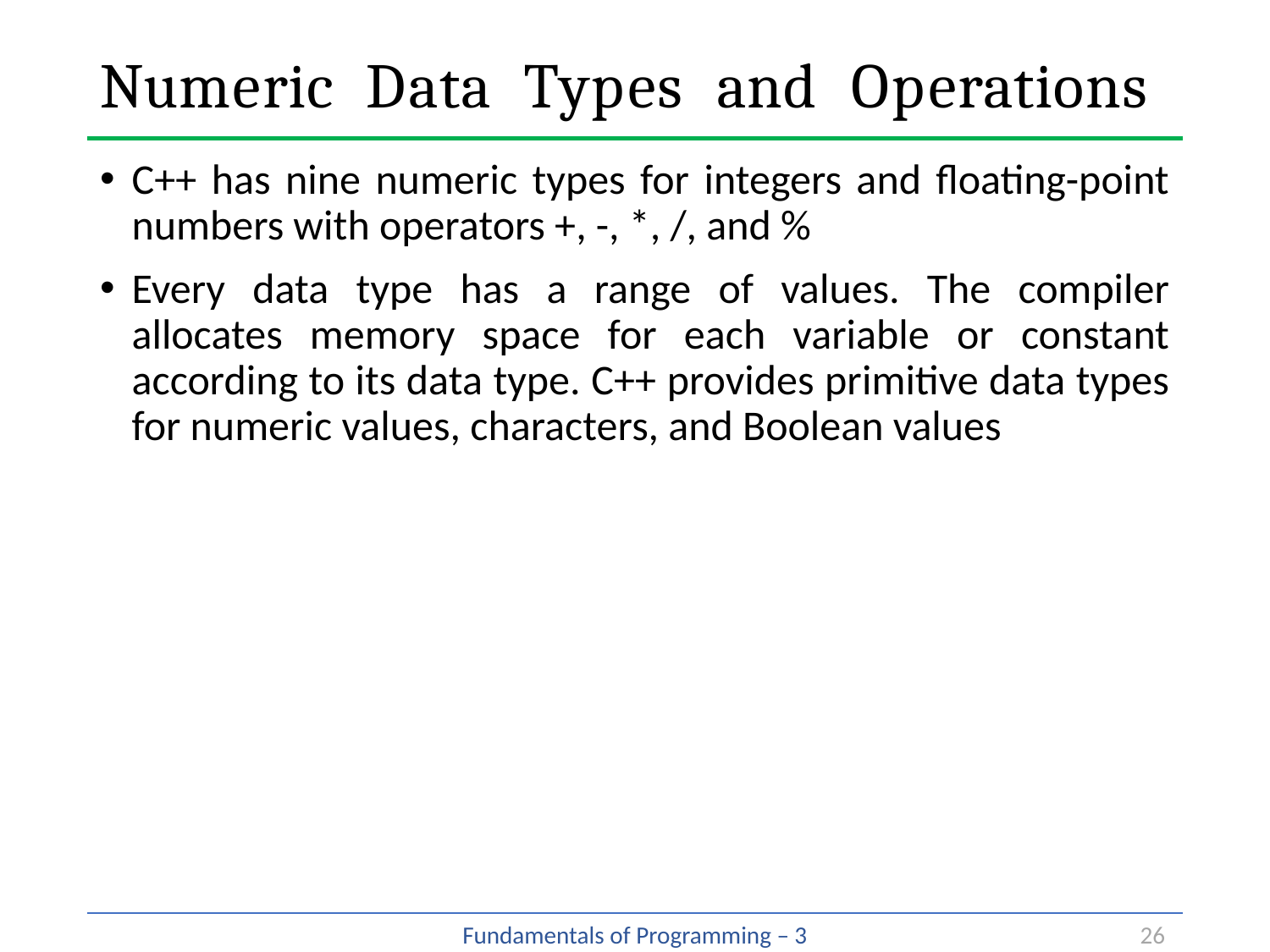

# Numeric Data Types and Operations
C++ has nine numeric types for integers and floating-point numbers with operators +, -, *, /, and %
Every data type has a range of values. The compiler allocates memory space for each variable or constant according to its data type. C++ provides primitive data types for numeric values, characters, and Boolean values

26